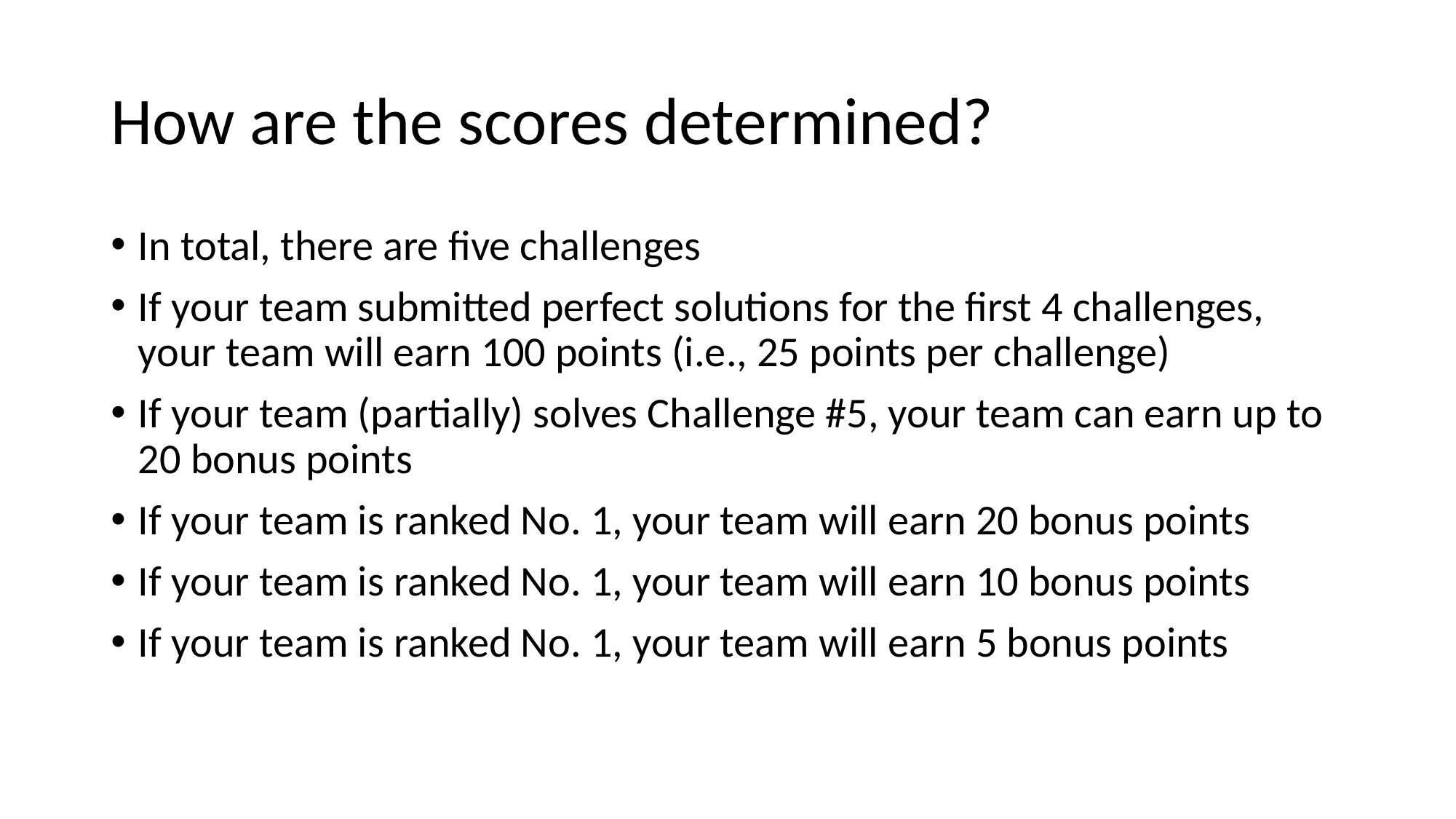

# How are the scores determined?
In total, there are five challenges
If your team submitted perfect solutions for the first 4 challenges, your team will earn 100 points (i.e., 25 points per challenge)
If your team (partially) solves Challenge #5, your team can earn up to 20 bonus points
If your team is ranked No. 1, your team will earn 20 bonus points
If your team is ranked No. 1, your team will earn 10 bonus points
If your team is ranked No. 1, your team will earn 5 bonus points